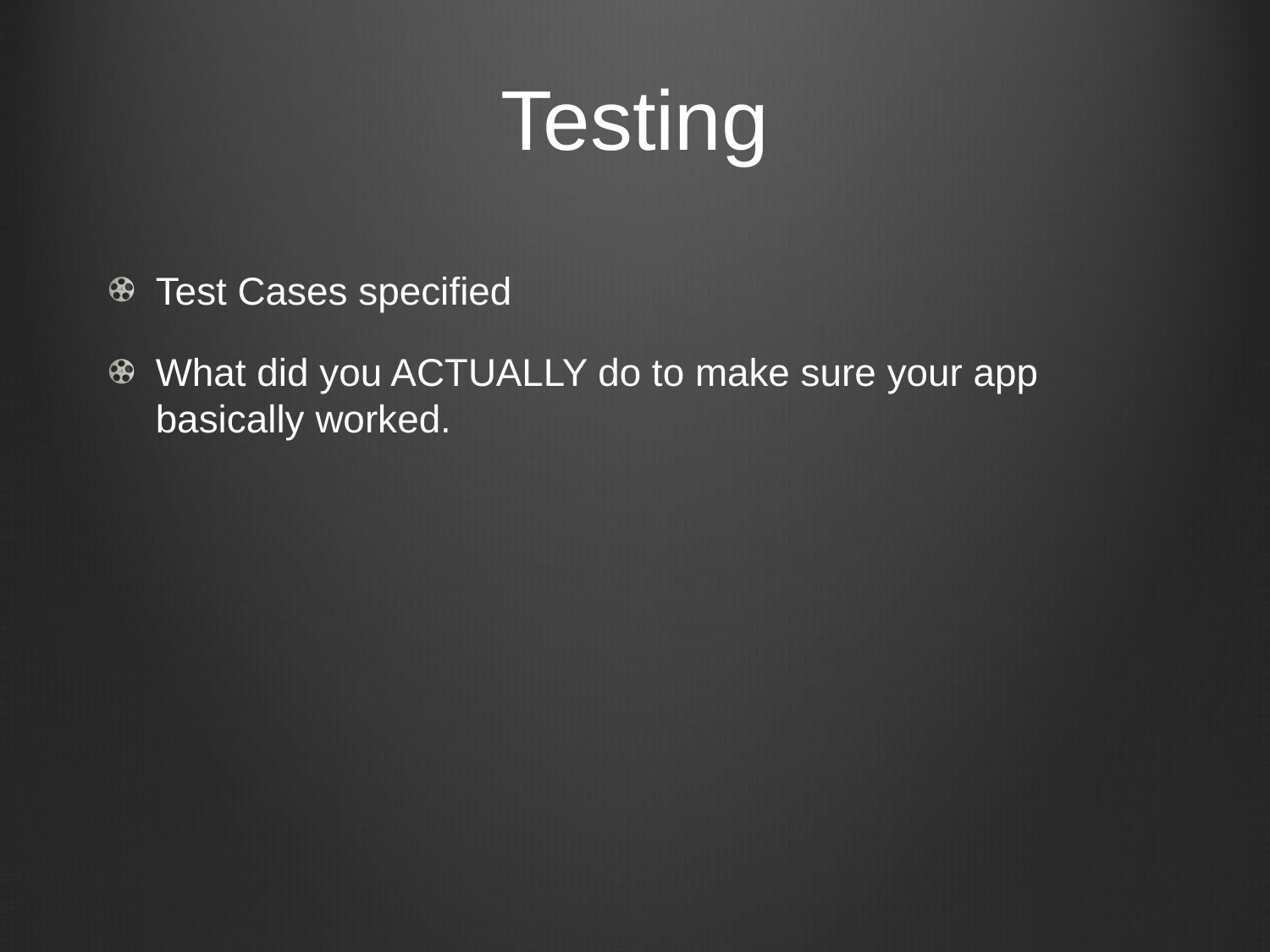

# Testing
Test Cases specified
What did you ACTUALLY do to make sure your app basically worked.